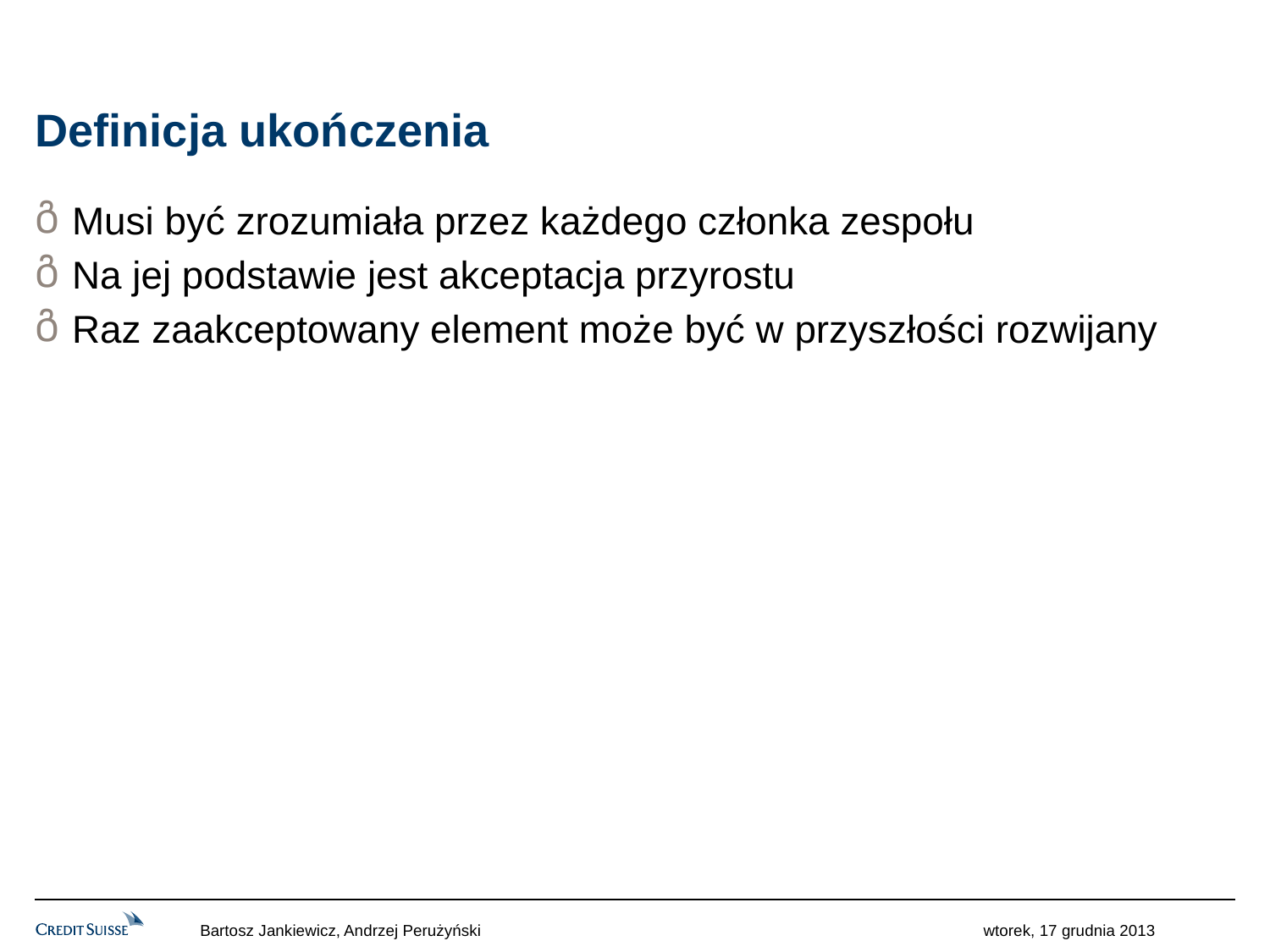

# Definicja ukończenia
Musi być zrozumiała przez każdego członka zespołu
Na jej podstawie jest akceptacja przyrostu
Raz zaakceptowany element może być w przyszłości rozwijany
Bartosz Jankiewicz, Andrzej Perużyński
wtorek, 17 grudnia 2013